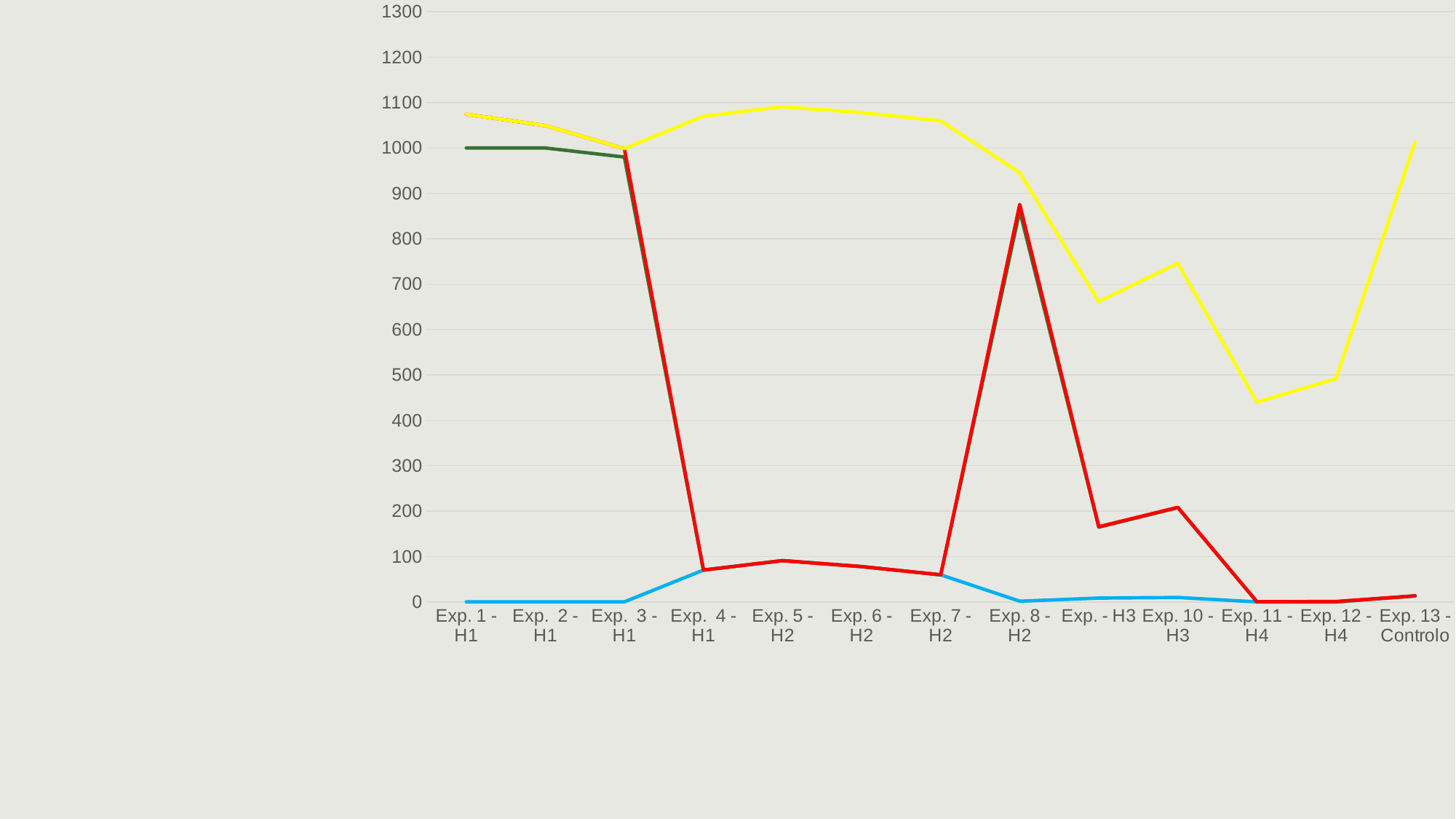

### Chart

| Category | Média de Hienas Vivas no Final | Tempo Medio de Sobrevivência das Hienas | Média de Leões Vivos no Final | Tempo Medio de Sobrevivência dos Leões |
|---|---|---|---|---|
| Exp. 1 - H1 | 0.0 | 1000.0 | 74.29 | 0.0 |
| Exp.  2 - H1 | 0.0 | 1000.0 | 49.53 | 0.0 |
| Exp.  3 - H1 | 0.02 | 980.0 | 18.47 | 0.0 |
| Exp.  4 -H1 | 70.03 | 0.0 | 0.0 | 1000.0 |
| Exp. 5 - H2 | 90.91 | 0.0 | 0.0 | 1000.0 |
| Exp. 6 -H2 | 77.72 | 0.0 | 0.0 | 1000.0 |
| Exp. 7 - H2 | 59.63 | 0.0 | 0.0 | 1000.0 |
| Exp. 8 - H2 | 1.44 | 860.0 | 14.31 | 70.0 |
| Exp. - H3 | 8.35 | 156.23 | 1.0 | 496.23 |
| Exp. 10 - H3 | 9.71 | 197.72 | 0.85 | 537.72 |
| Exp. 11 - H4 | 0.0 | 0.0 | 0.26 | 439.81 |
| Exp. 12 - H4 | 0.0 | 0.0 | 0.87 | 491.0 |
| Exp. 13 - Controlo | 13.22 | 0.0 | 0.0 | 1000.0 |